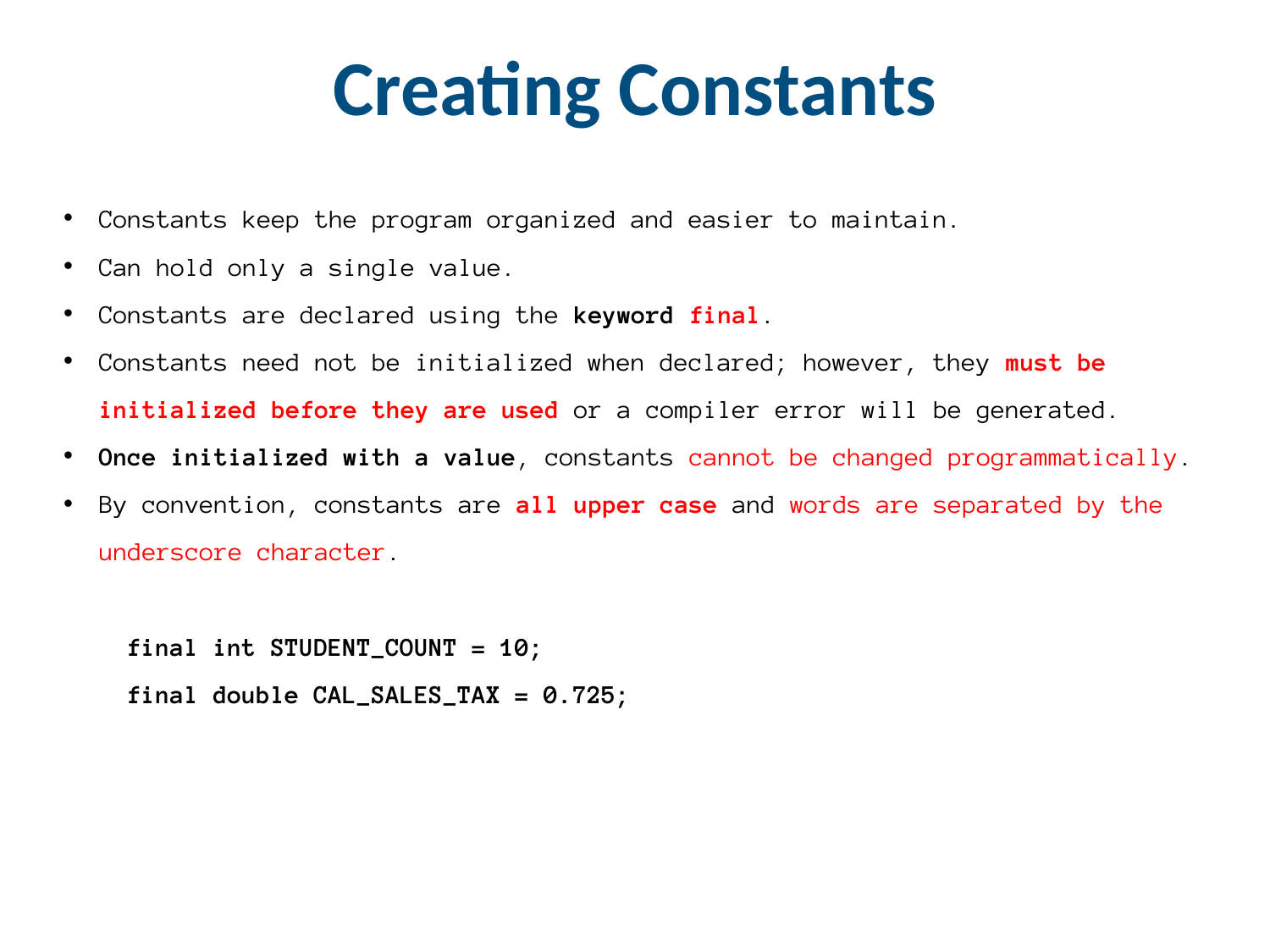

# Creating Constants
Constants keep the program organized and easier to maintain.
Can hold only a single value.
Constants are declared using the keyword final.
Constants need not be initialized when declared; however, they must be initialized before they are used or a compiler error will be generated.
Once initialized with a value, constants cannot be changed programmatically.
By convention, constants are all upper case and words are separated by the underscore character.

final int STUDENT_COUNT = 10;
final double CAL_SALES_TAX = 0.725;